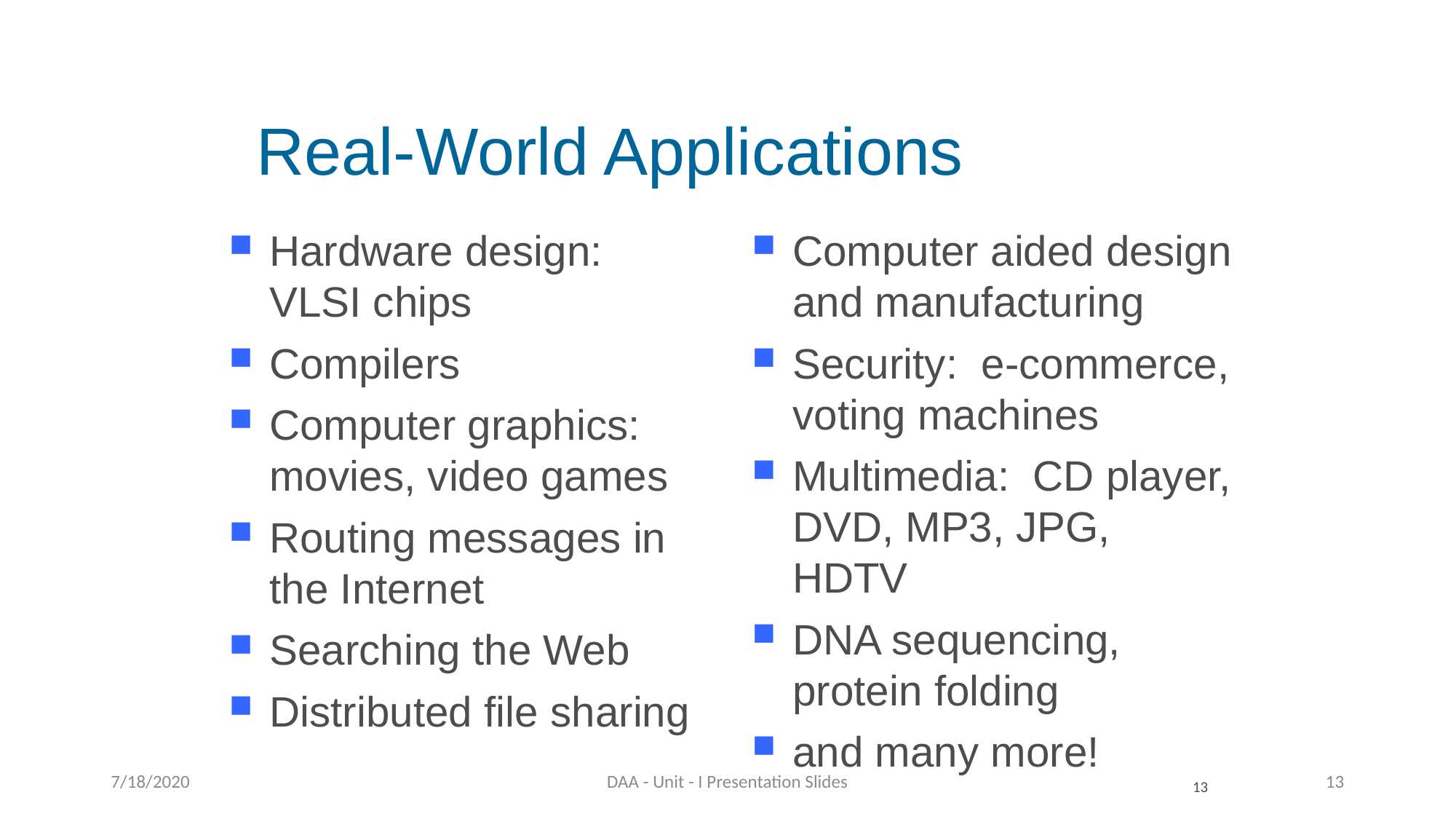

Real-World Applications
Hardware design:  VLSI chips
Compilers
Computer graphics: movies, video games
Routing messages in the Internet
Searching the Web
Distributed file sharing
Computer aided design and manufacturing
Security:  e-commerce, voting machines
Multimedia:  CD player, DVD, MP3, JPG, HDTV
DNA sequencing, protein folding
and many more!

13
7/18/2020
DAA - Unit - I Presentation Slides
13